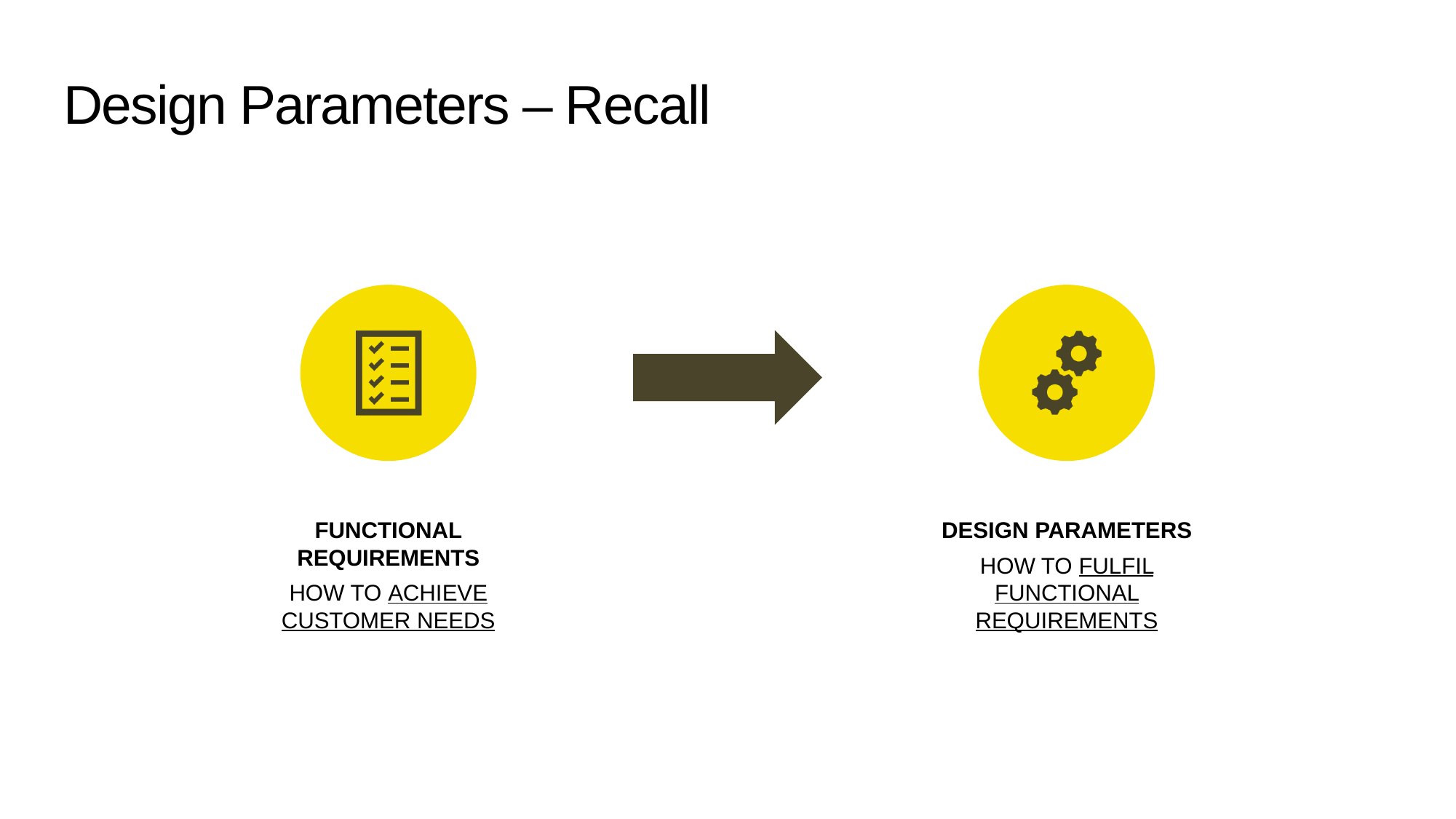

Design Parameters – Recall
Functional requirements
How to achieve customer needs

Design parameters
How to fulfil functional requirements